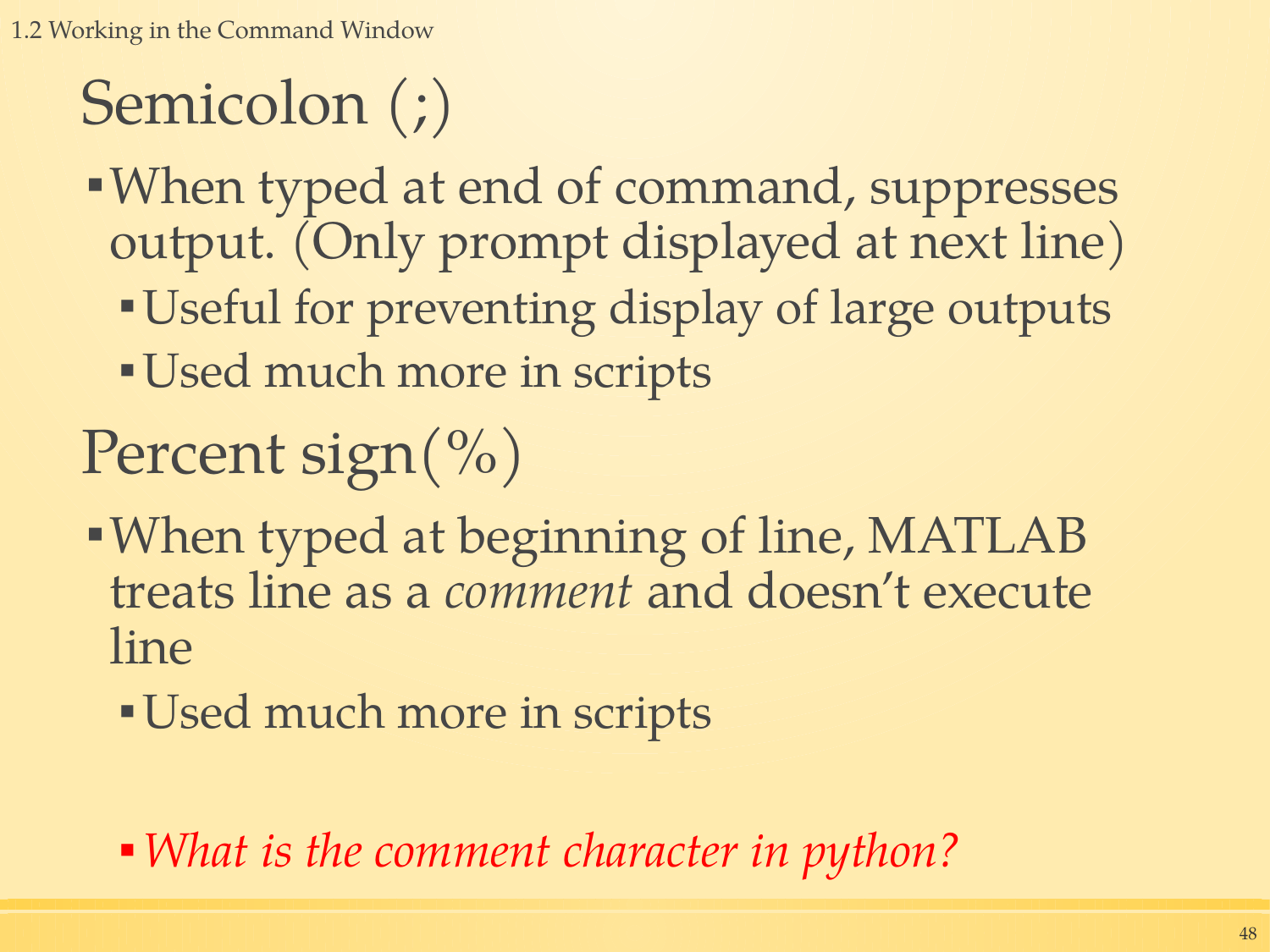

1.2 Working in the Command Window
Semicolon (;)
When typed at end of command, suppresses output. (Only prompt displayed at next line)
Useful for preventing display of large outputs
Used much more in scripts
Percent sign(%)
When typed at beginning of line, MATLAB treats line as a comment and doesn’t execute line
Used much more in scripts

What is the comment character in python?

48